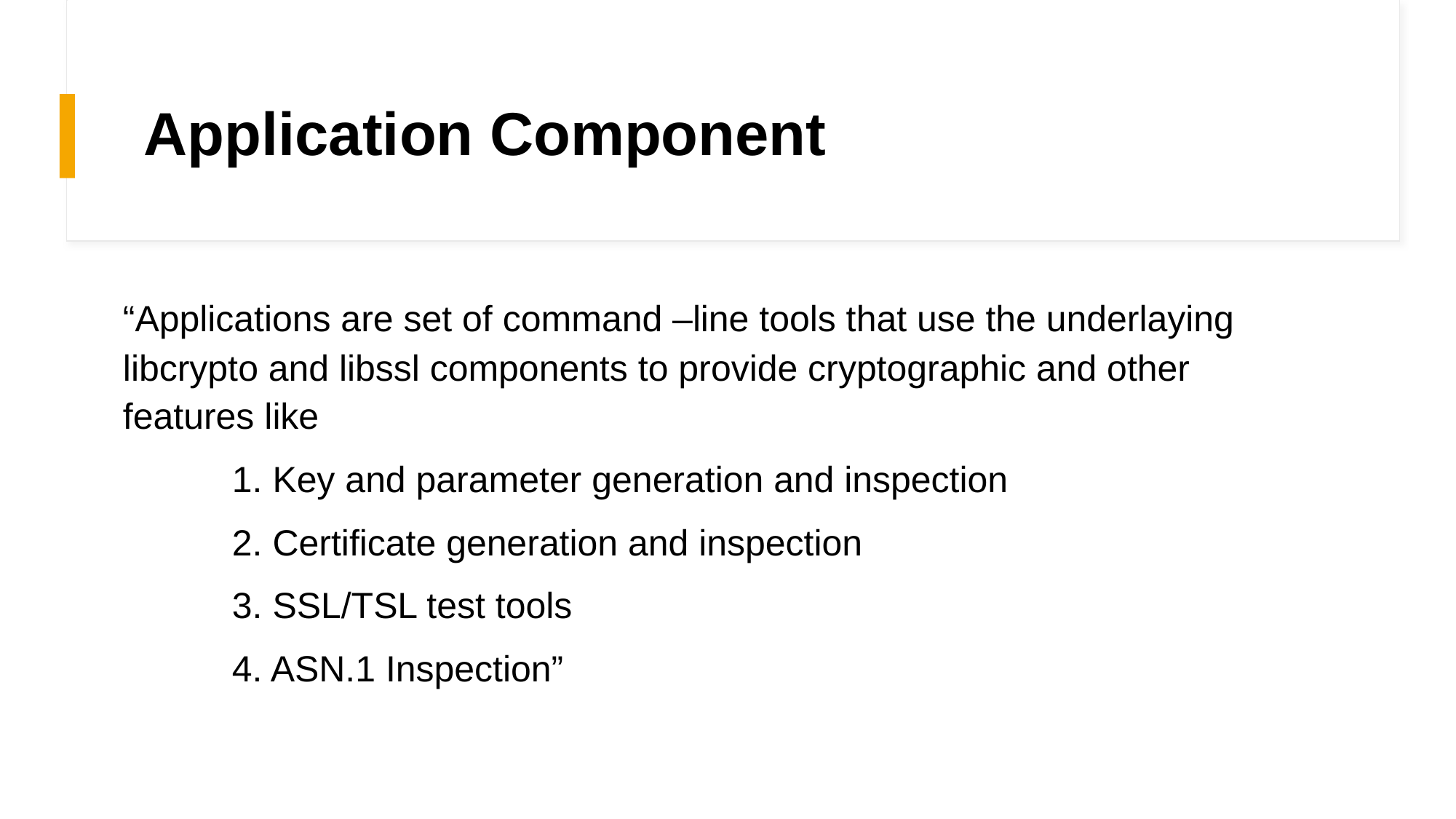

# Application Component
“Applications are set of command –line tools that use the underlaying libcrypto and libssl components to provide cryptographic and other features like
	1. Key and parameter generation and inspection
	2. Certificate generation and inspection
	3. SSL/TSL test tools
	4. ASN.1 Inspection”